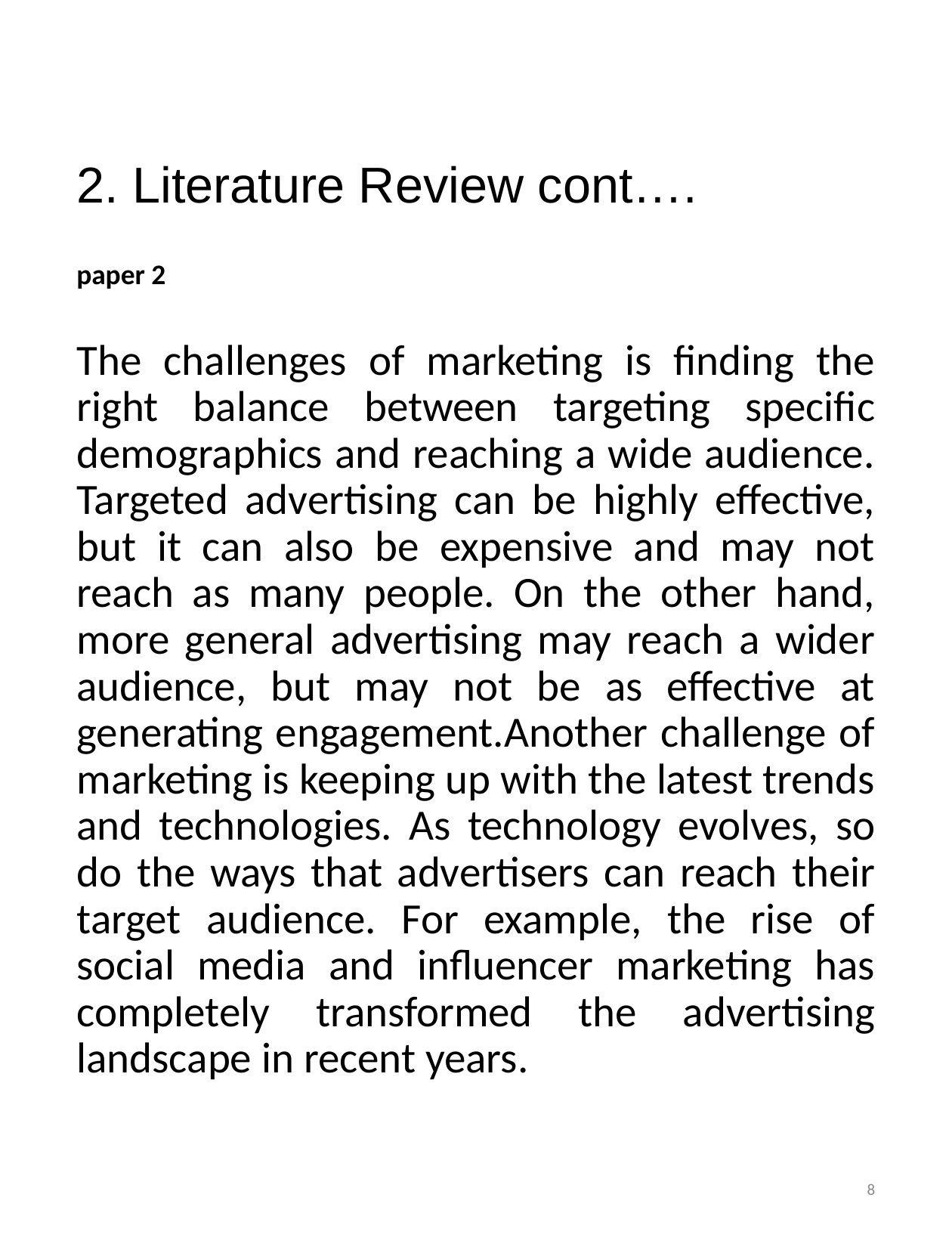

# 2. Literature Review cont….
paper 2
The challenges of marketing is finding the right balance between targeting specific demographics and reaching a wide audience. Targeted advertising can be highly effective, but it can also be expensive and may not reach as many people. On the other hand, more general advertising may reach a wider audience, but may not be as effective at generating engagement.Another challenge of marketing is keeping up with the latest trends and technologies. As technology evolves, so do the ways that advertisers can reach their target audience. For example, the rise of social media and influencer marketing has completely transformed the advertising landscape in recent years.
8